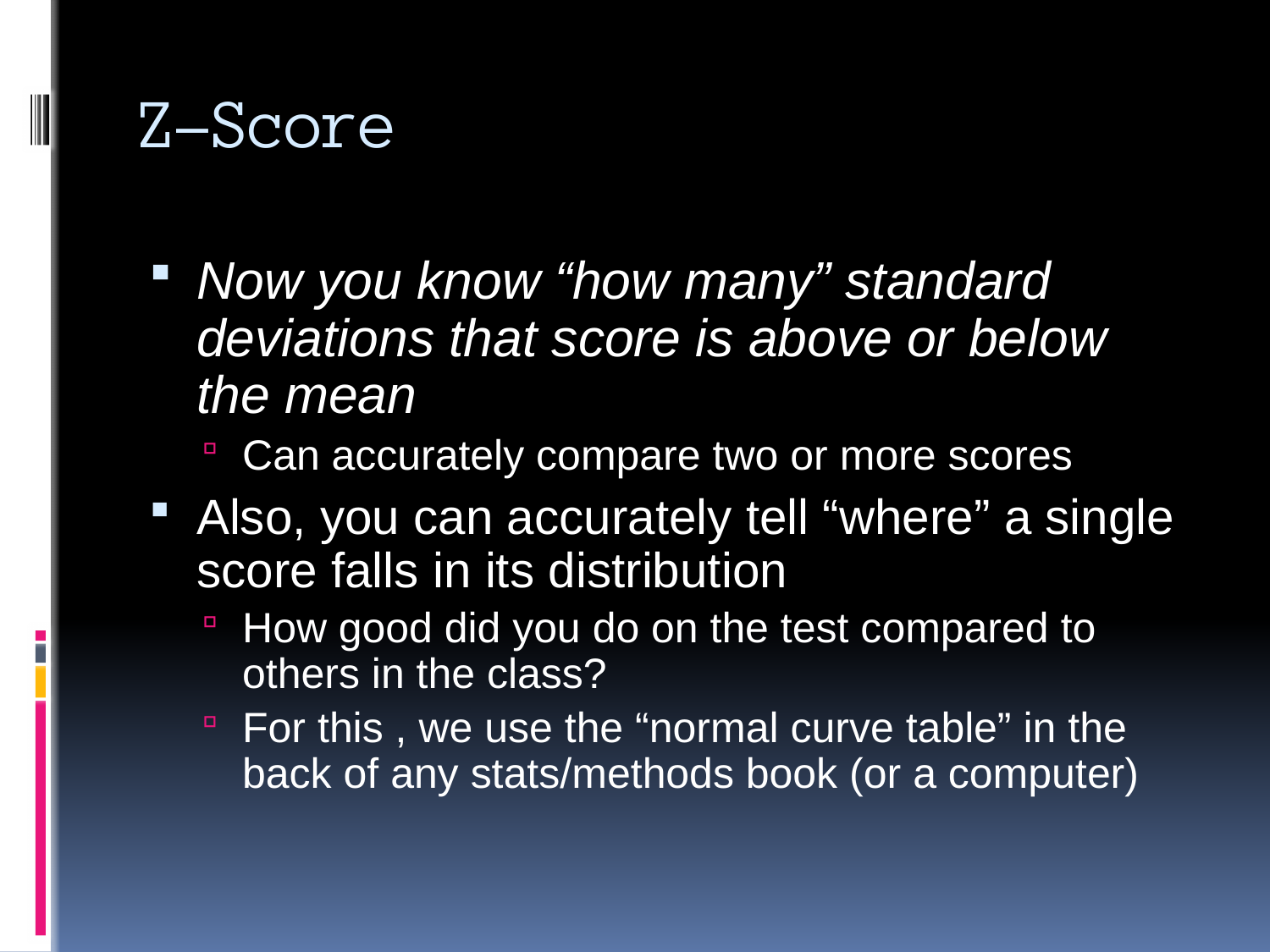

# Z-Score
Now you know “how many” standard deviations that score is above or below the mean
Can accurately compare two or more scores
Also, you can accurately tell “where” a single score falls in its distribution
How good did you do on the test compared to others in the class?
For this , we use the “normal curve table” in the back of any stats/methods book (or a computer)